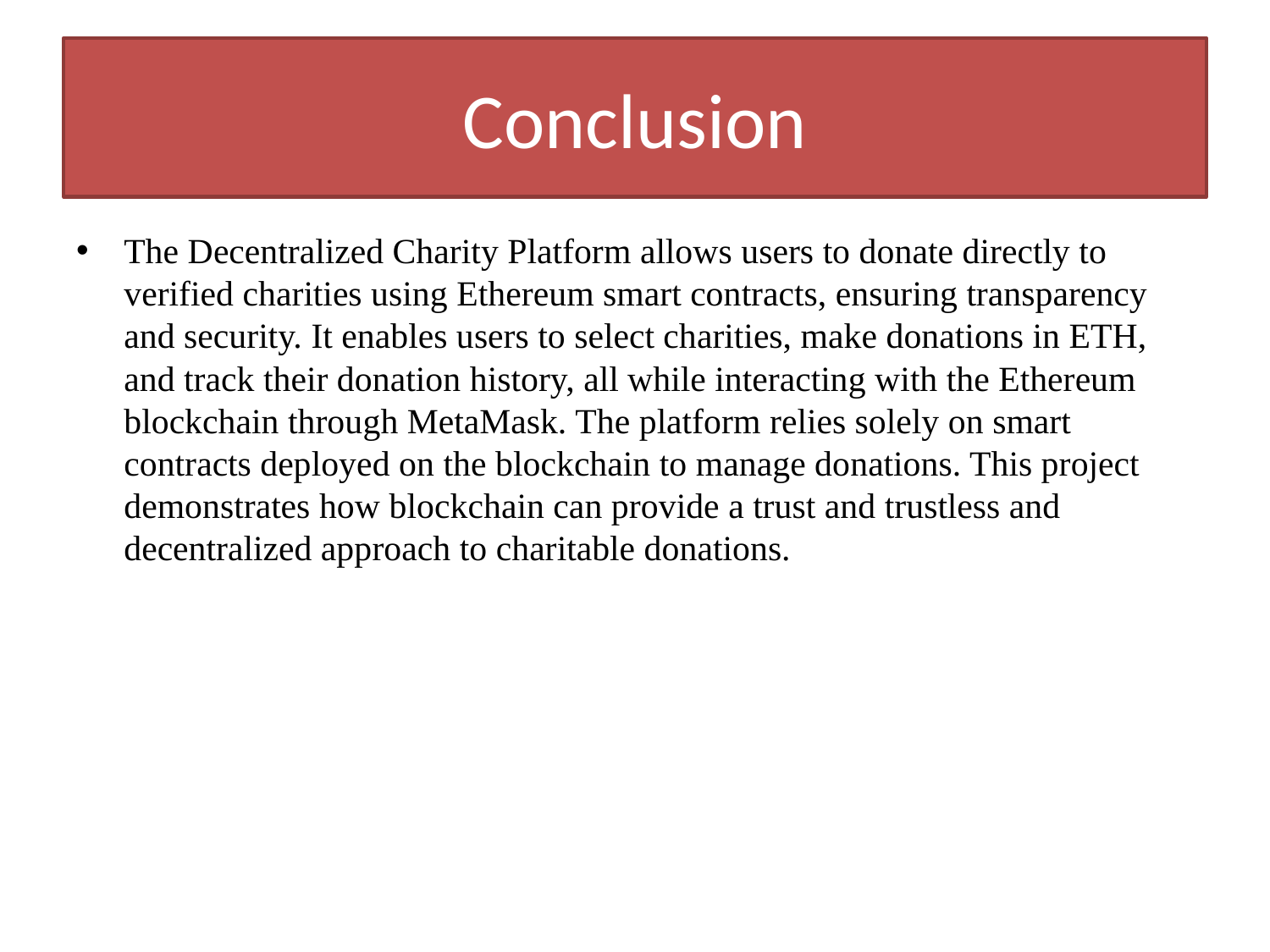

# Conclusion
The Decentralized Charity Platform allows users to donate directly to verified charities using Ethereum smart contracts, ensuring transparency and security. It enables users to select charities, make donations in ETH, and track their donation history, all while interacting with the Ethereum blockchain through MetaMask. The platform relies solely on smart contracts deployed on the blockchain to manage donations. This project demonstrates how blockchain can provide a trust and trustless and decentralized approach to charitable donations.